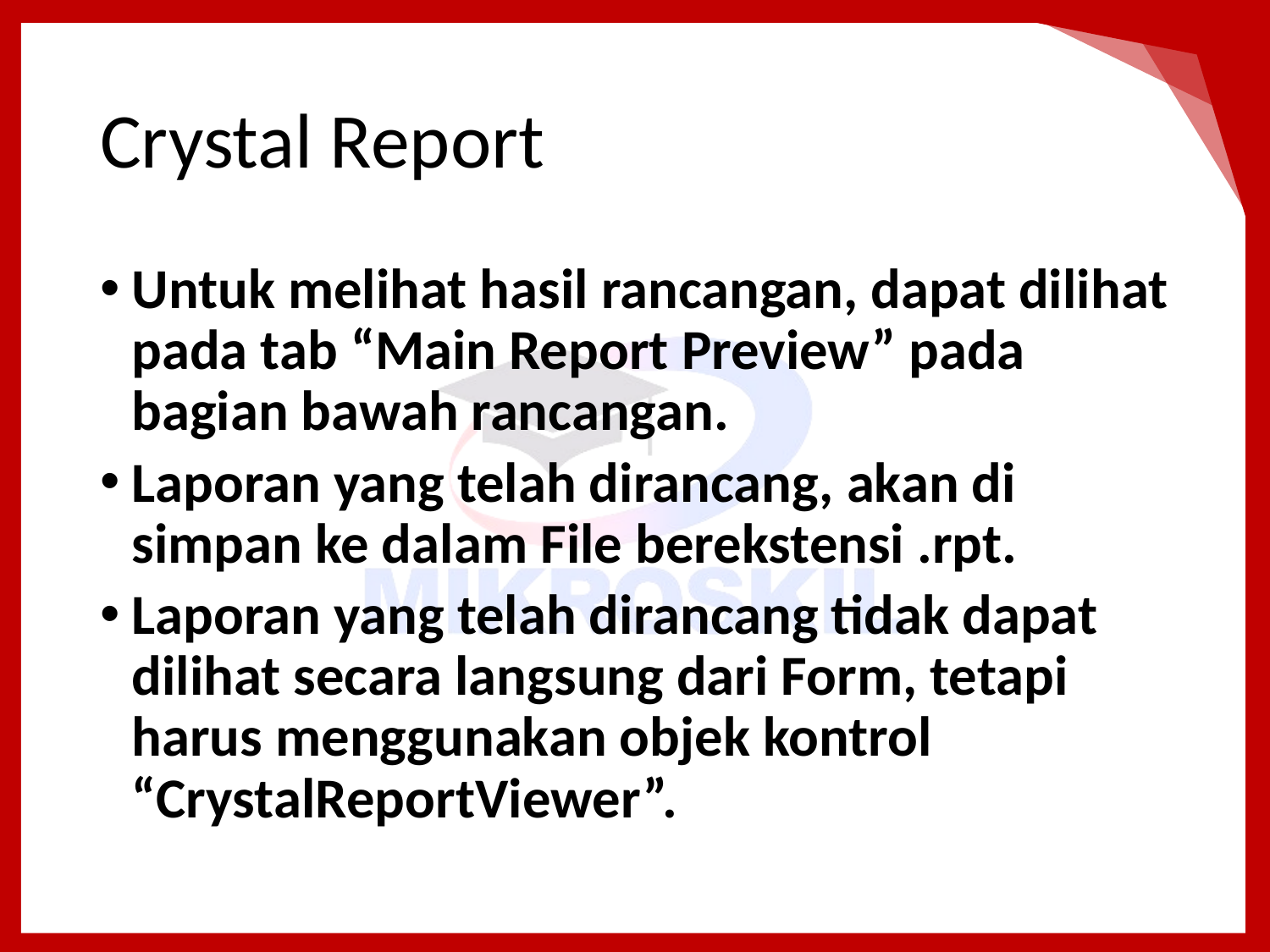

# Crystal Report
Untuk melihat hasil rancangan, dapat dilihat pada tab “Main Report Preview” pada bagian bawah rancangan.
Laporan yang telah dirancang, akan di simpan ke dalam File berekstensi .rpt.
Laporan yang telah dirancang tidak dapat dilihat secara langsung dari Form, tetapi harus menggunakan objek kontrol “CrystalReportViewer”.